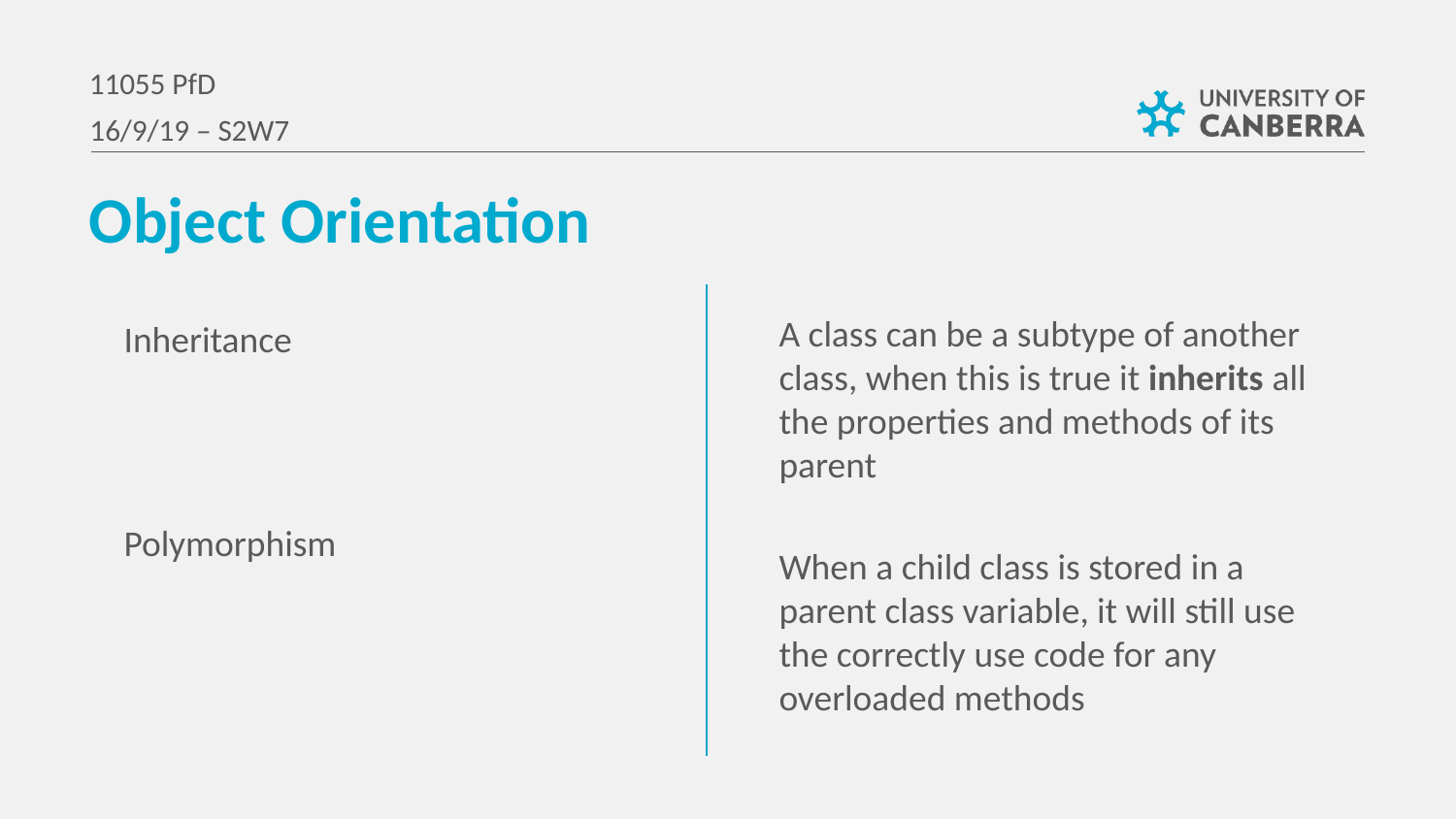

11055 PfD
16/9/19 – S2W7
Object Orientation
A class can be a subtype of another class, when this is true it inherits all the properties and methods of its parent

When a child class is stored in a parent class variable, it will still use the correctly use code for any overloaded methods

Inheritance

Polymorphism